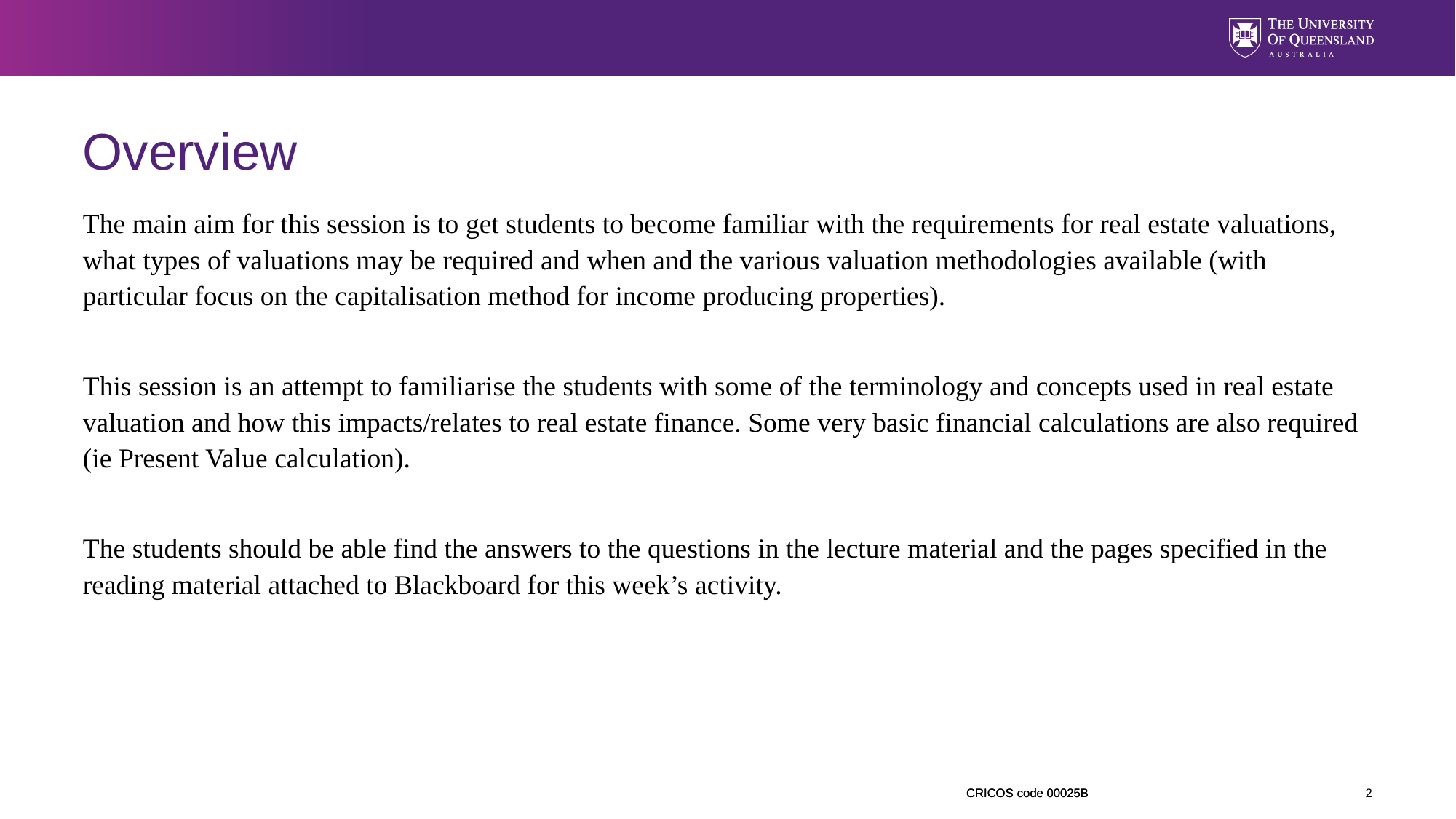

# Overview
The main aim for this session is to get students to become familiar with the requirements for real estate valuations, what types of valuations may be required and when and the various valuation methodologies available (with particular focus on the capitalisation method for income producing properties).

This session is an attempt to familiarise the students with some of the terminology and concepts used in real estate valuation and how this impacts/relates to real estate finance. Some very basic financial calculations are also required (ie Present Value calculation).

The students should be able find the answers to the questions in the lecture material and the pages specified in the reading material attached to Blackboard for this week’s activity.

2